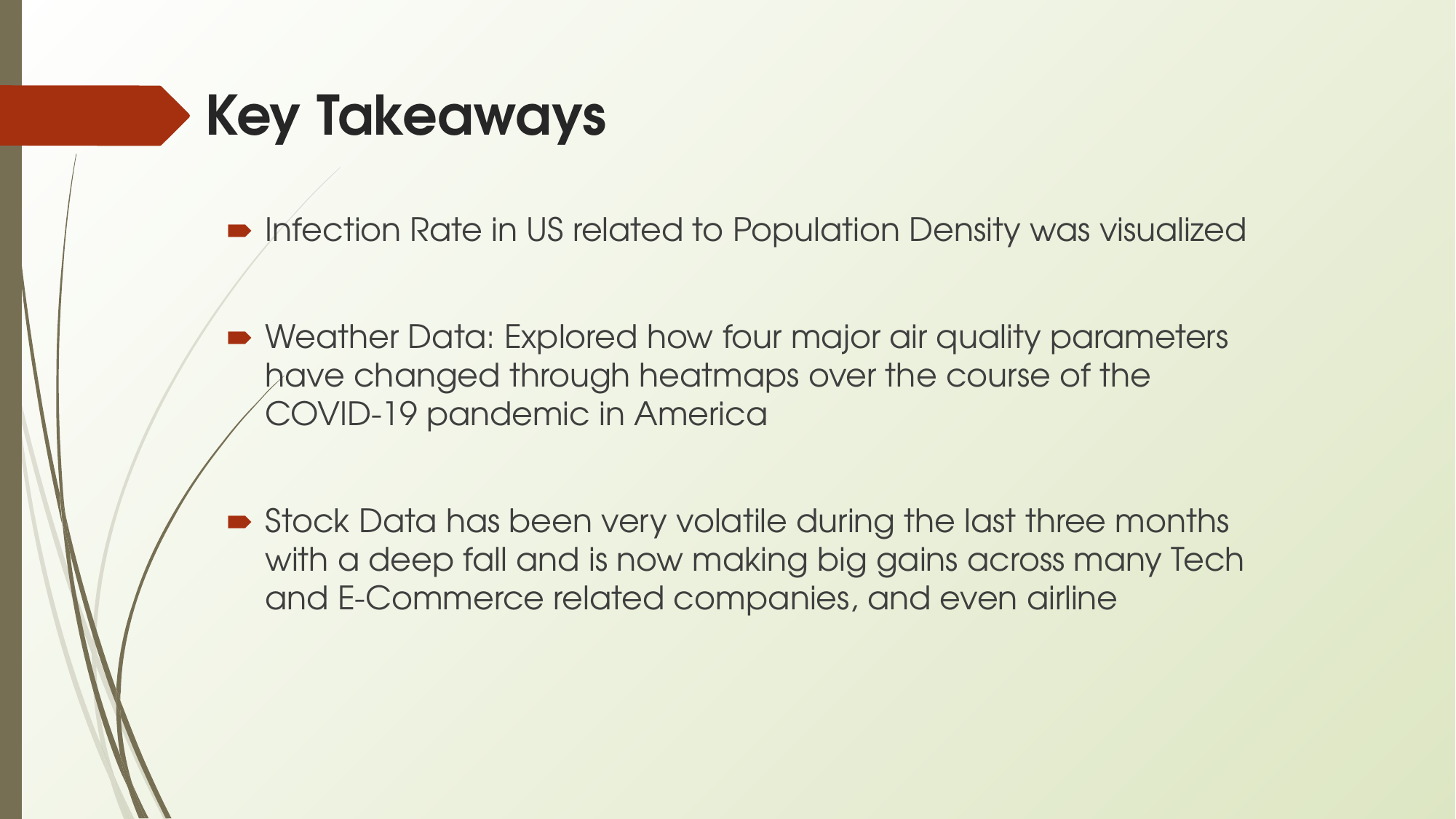

# Key Takeaways
Infection Rate in US related to Population Density was visualized

Weather Data: Explored how four major air quality parameters have changed through heatmaps over the course of the COVID-19 pandemic in America

Stock Data has been very volatile during the last three months with a deep fall and is now making big gains across many Tech and E-Commerce related companies, and even airline